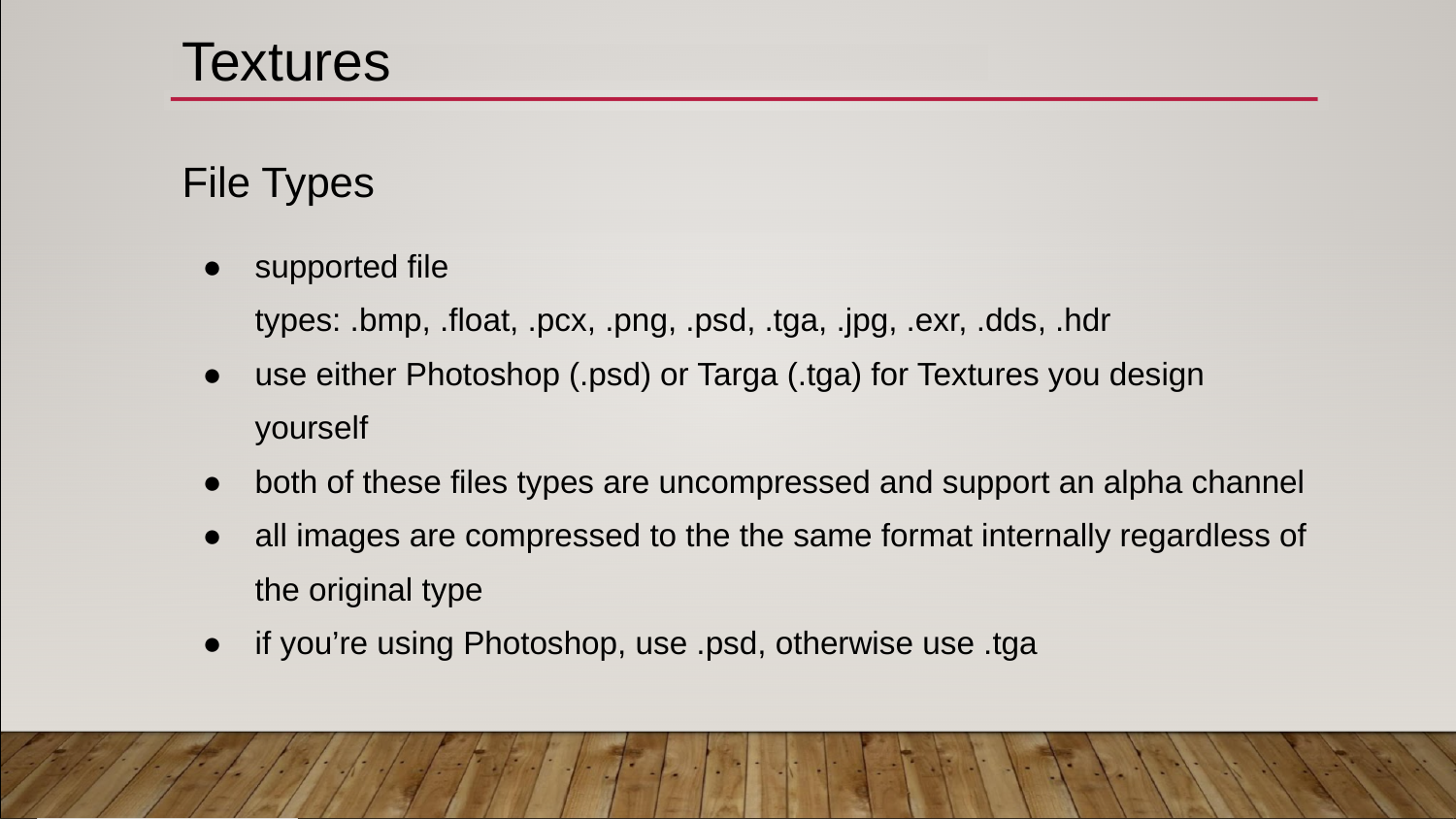

# Textures
File Types
supported file types: .bmp, .float, .pcx, .png, .psd, .tga, .jpg, .exr, .dds, .hdr
use either Photoshop (.psd) or Targa (.tga) for Textures you design yourself
both of these files types are uncompressed and support an alpha channel
all images are compressed to the the same format internally regardless of the original type
if you’re using Photoshop, use .psd, otherwise use .tga